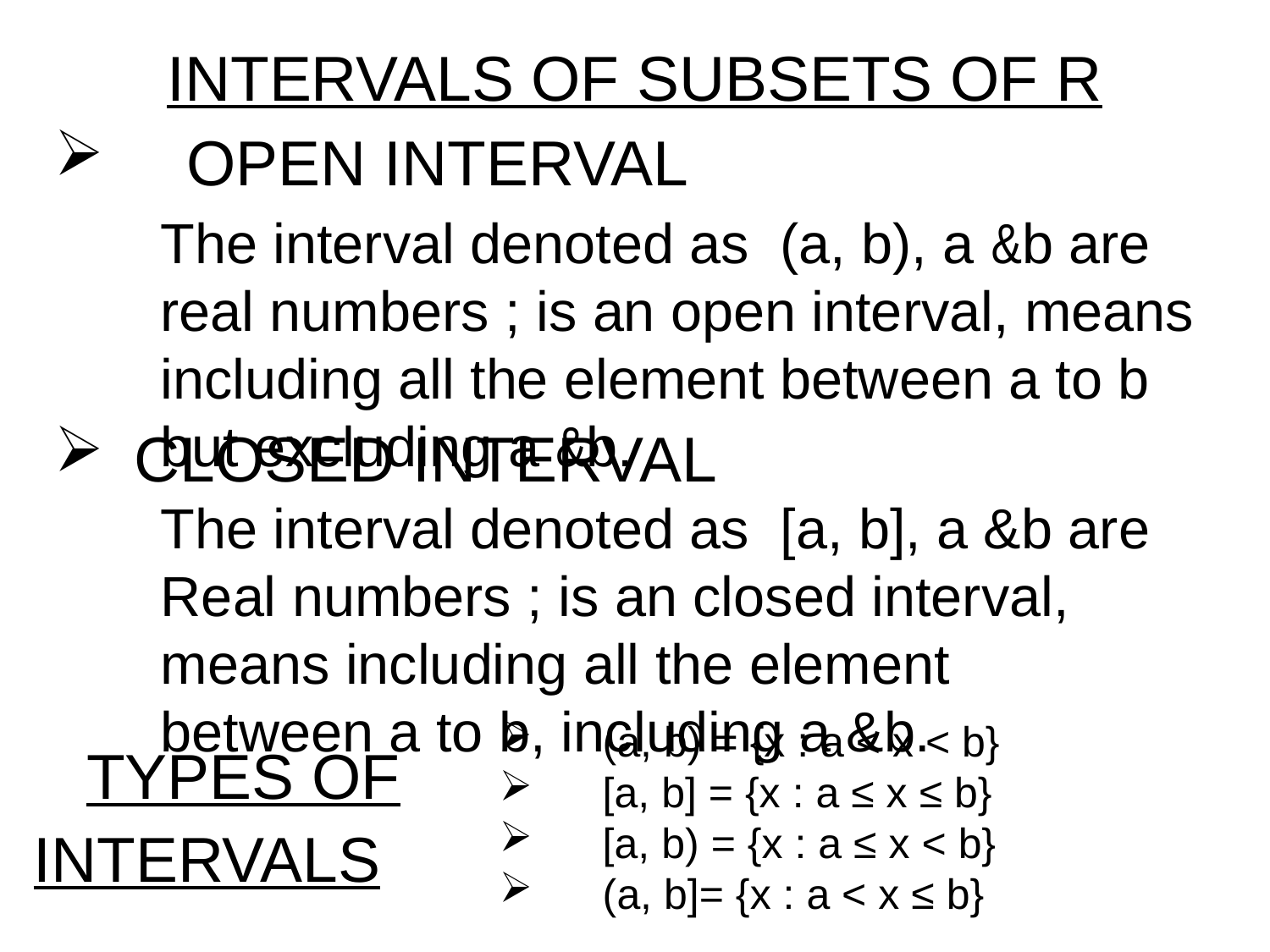

INTERVALS OF SUBSETS OF R
   OPEN INTERVAL
The interval denoted as  (a, b), a &b are real numbers ; is an open interval, means including all the element between a to b but excluding a &b.
CLOSED INTERVAL
The interval denoted as  [a, b], a &b are Real numbers ; is an closed interval, means including all the element between a to b, including a &b.

  TYPES OF INTERVALS
(a, b) = {x : a < x < b}
[a, b] = {x : a ≤ x ≤ b}
[a, b) = {x : a ≤ x < b}
(a, b]= {x : a < x ≤ b}